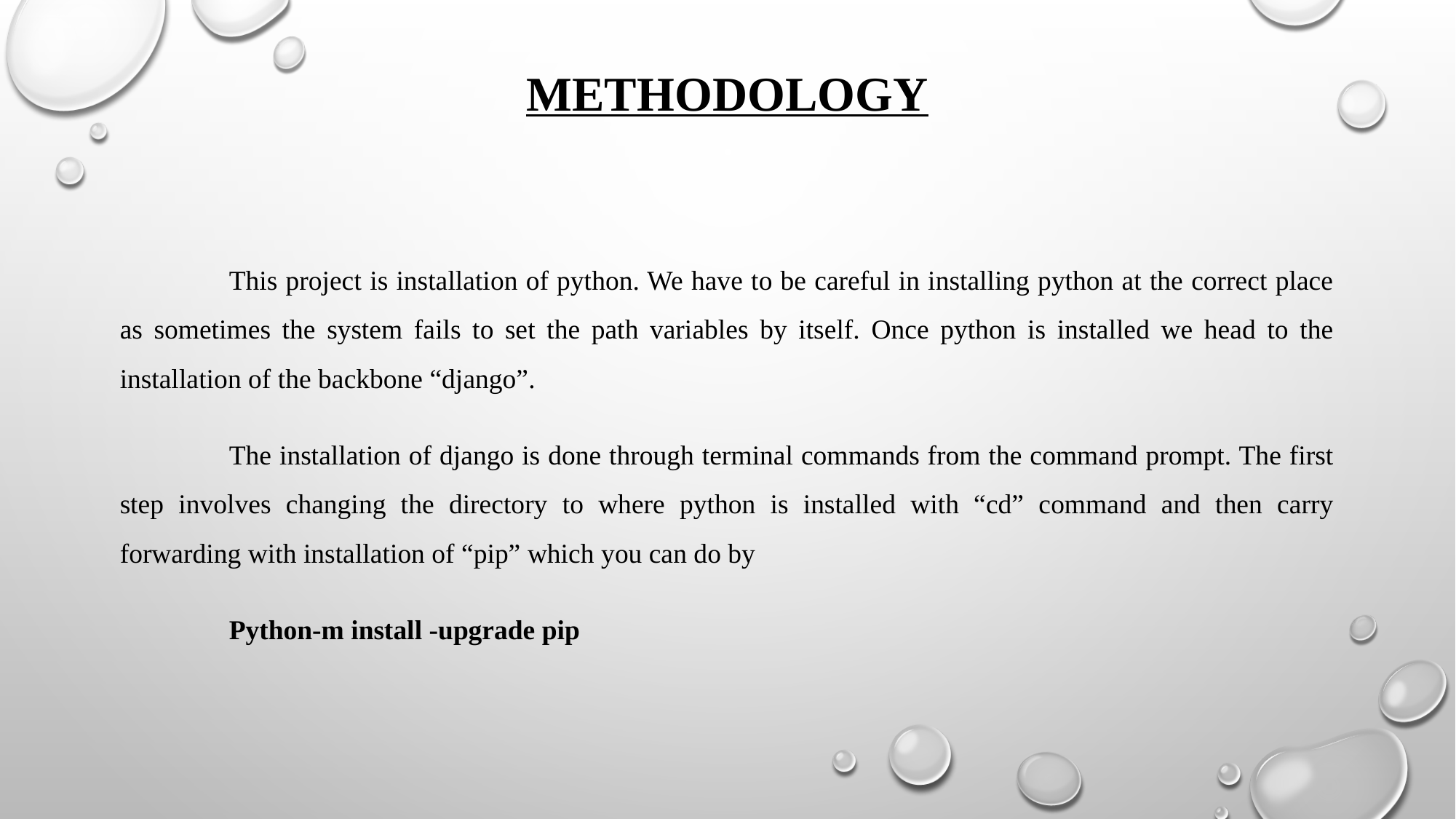

# Methodology
	This project is installation of python. We have to be careful in installing python at the correct place as sometimes the system fails to set the path variables by itself. Once python is installed we head to the installation of the backbone “django”.
	The installation of django is done through terminal commands from the command prompt. The first step involves changing the directory to where python is installed with “cd” command and then carry forwarding with installation of “pip” which you can do by
	Python-m install -upgrade pip